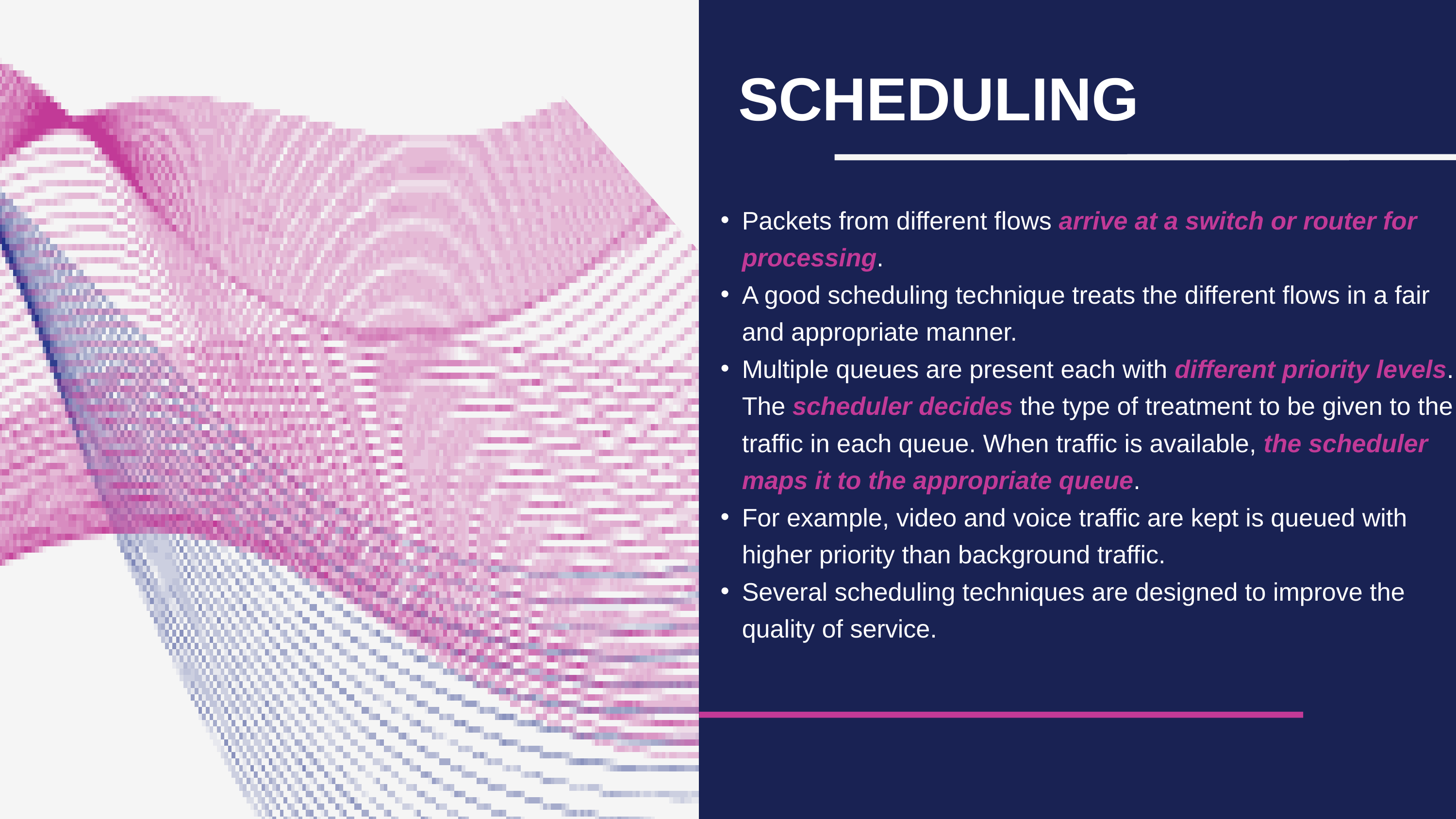

SCHEDULING

Packets from different flows arrive at a switch or router for processing.
A good scheduling technique treats the different flows in a fair and appropriate manner.
Multiple queues are present each with different priority levels. The scheduler decides the type of treatment to be given to the traffic in each queue. When traffic is available, the scheduler maps it to the appropriate queue.
For example, video and voice traffic are kept is queued with higher priority than background traffic.
Several scheduling techniques are designed to improve the quality of service.